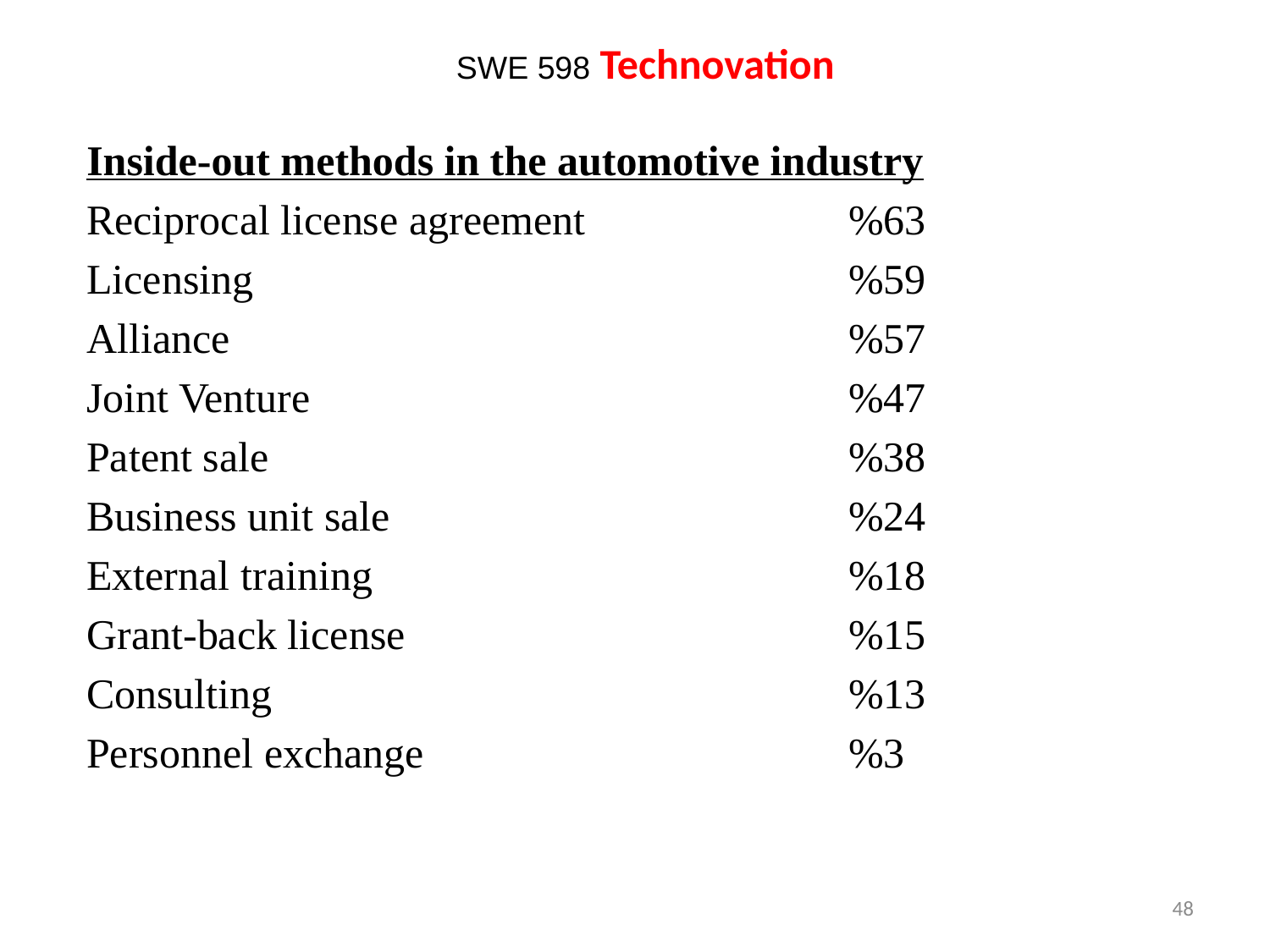

SWE 598 Technovation
Inside-out methods in the automotive industry
Reciprocal license agreement			%63
Licensing					%59
Alliance					%57
Joint Venture					%47
Patent sale					%38
Business unit sale				%24
External training				%18
Grant-back license				%15
Consulting					%13
Personnel exchange				%3

48